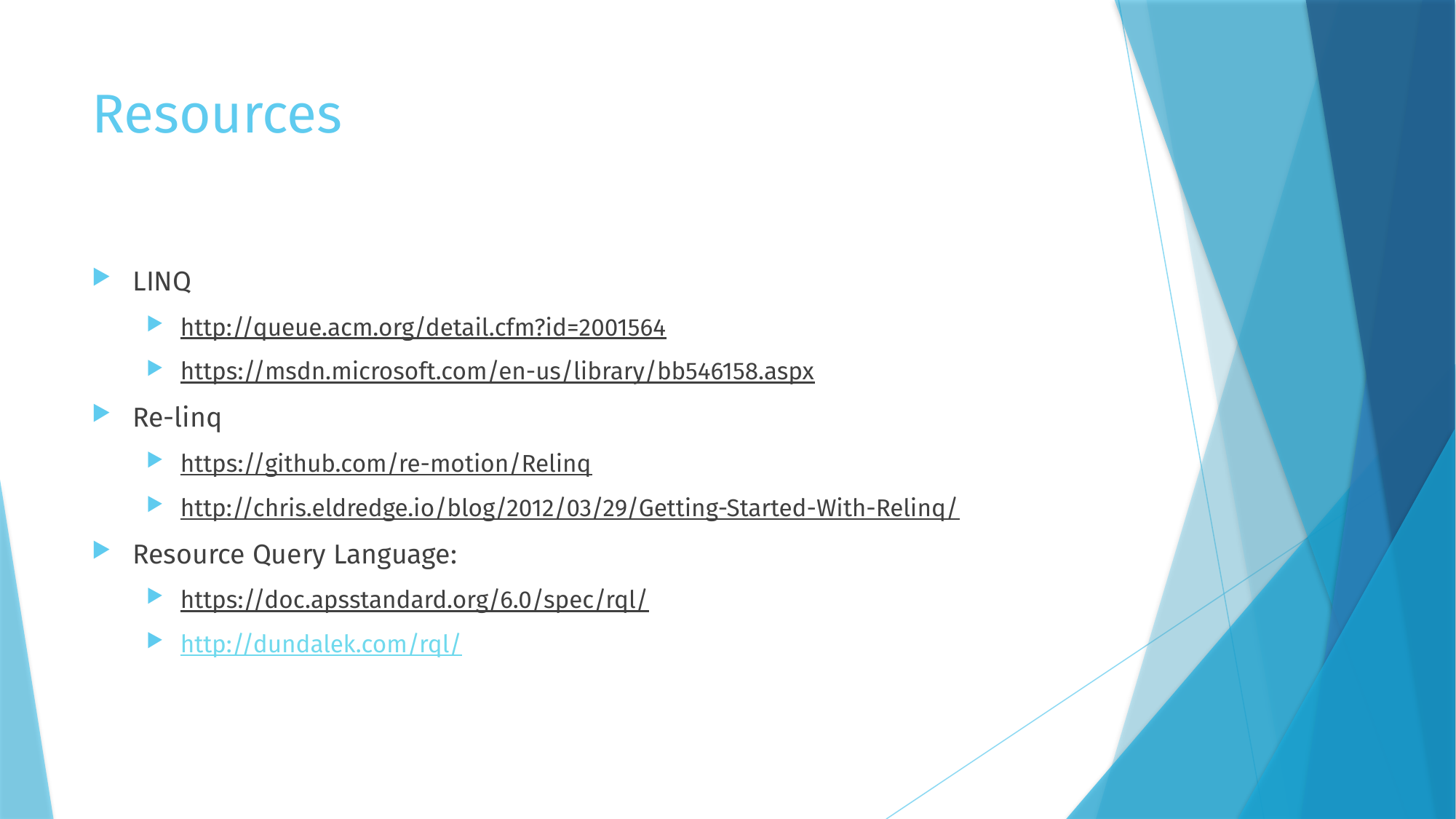

# Resources
LINQ
http://queue.acm.org/detail.cfm?id=2001564
https://msdn.microsoft.com/en-us/library/bb546158.aspx
Re-linq
https://github.com/re-motion/Relinq
http://chris.eldredge.io/blog/2012/03/29/Getting-Started-With-Relinq/
Resource Query Language:
https://doc.apsstandard.org/6.0/spec/rql/
http://dundalek.com/rql/